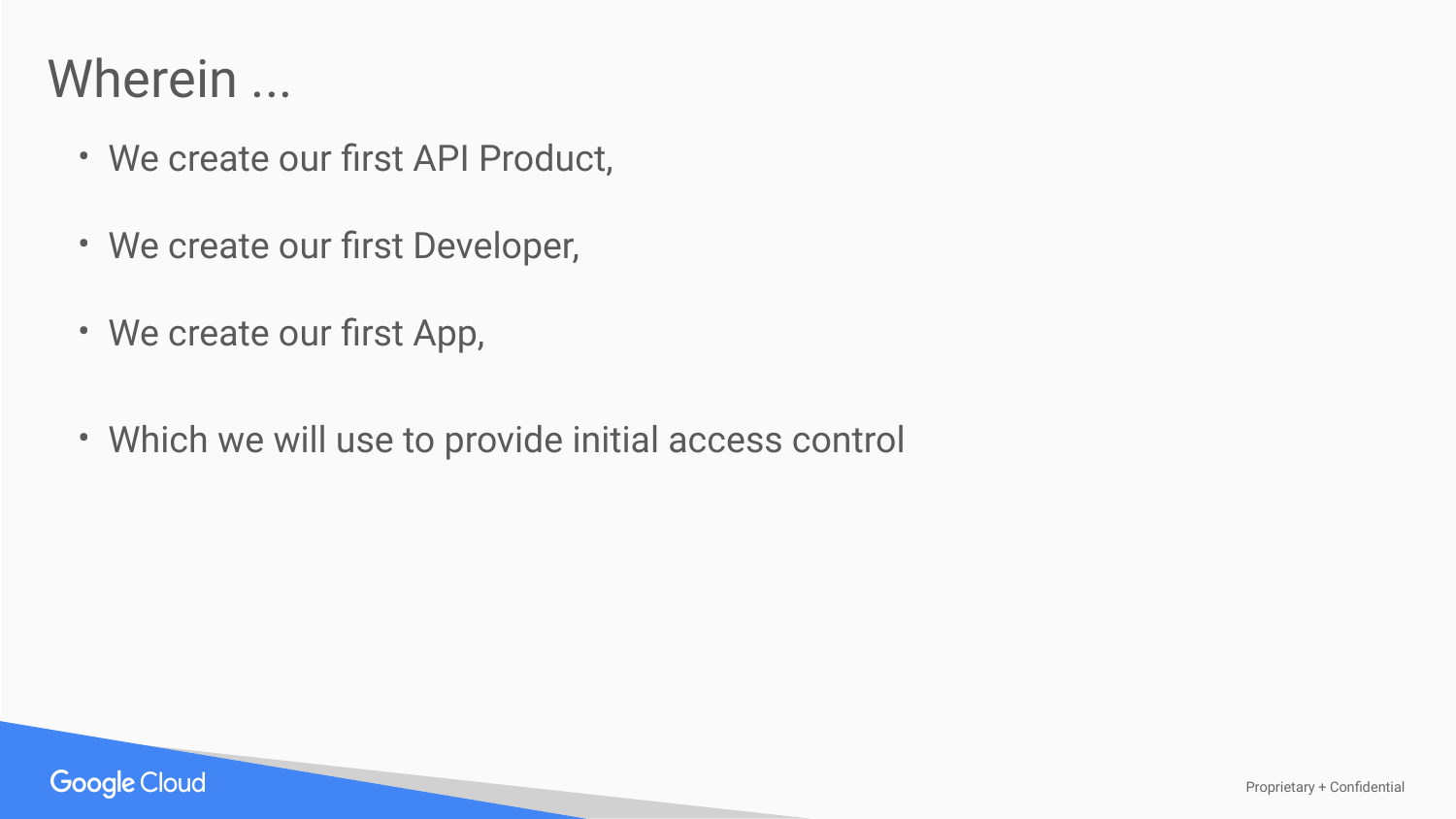

Wherein ...
We create our first API Product,

We create our first Developer,

We create our first App,

Which we will use to provide initial access control